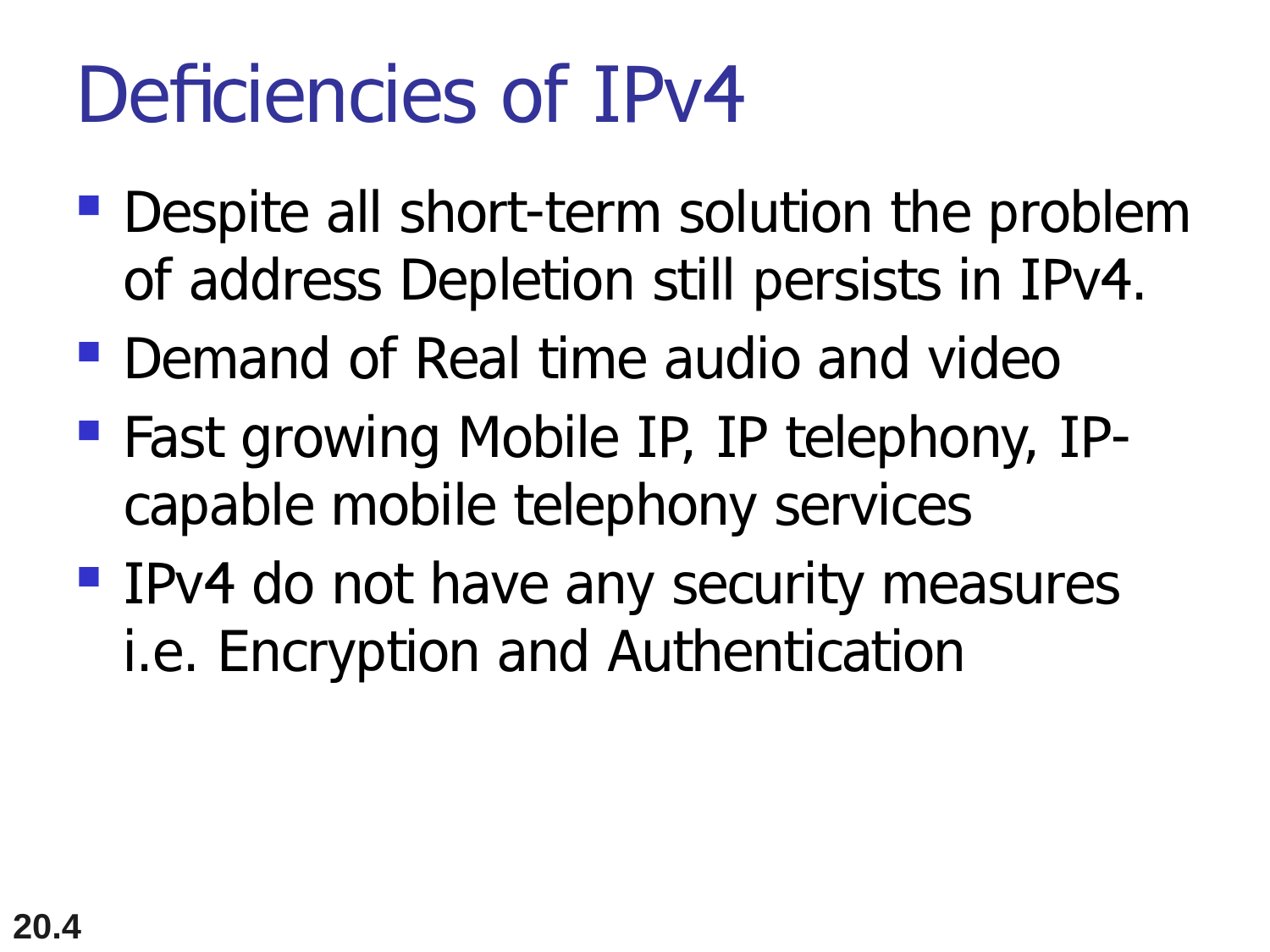

# Deficiencies of IPv4
Despite all short-term solution the problem of address Depletion still persists in IPv4.
Demand of Real time audio and video
Fast growing Mobile IP, IP telephony, IP- capable mobile telephony services
IPv4 do not have any security measures i.e. Encryption and Authentication
20.4